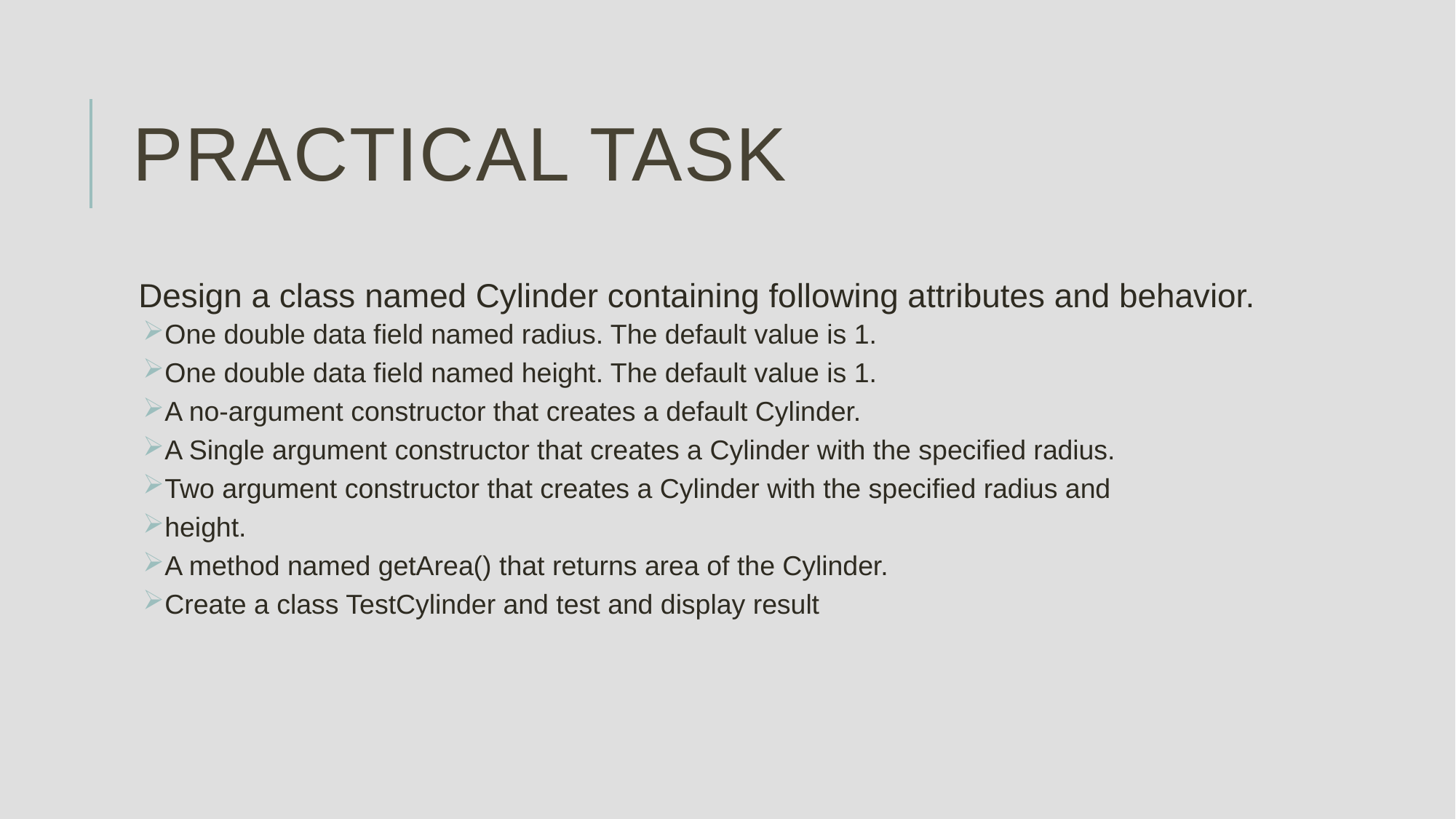

# Practical Task
Design a class named Cylinder containing following attributes and behavior.
One double data field named radius. The default value is 1.
One double data field named height. The default value is 1.
A no-argument constructor that creates a default Cylinder.
A Single argument constructor that creates a Cylinder with the specified radius.
Two argument constructor that creates a Cylinder with the specified radius and
height.
A method named getArea() that returns area of the Cylinder.
Create a class TestCylinder and test and display result